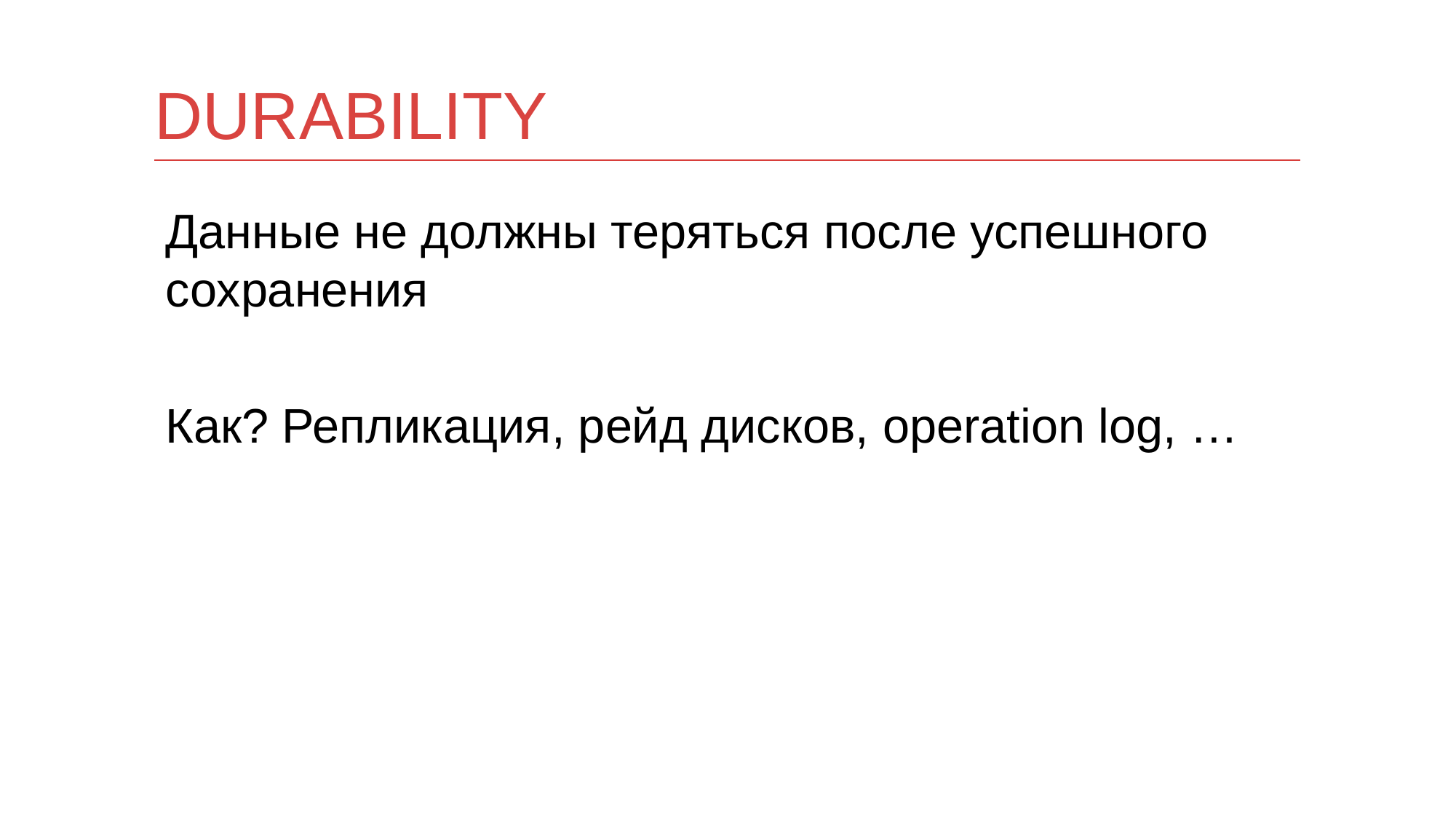

# Durability
Данные не должны теряться после успешного сохранения

Как? Репликация, рейд дисков, operation log, …